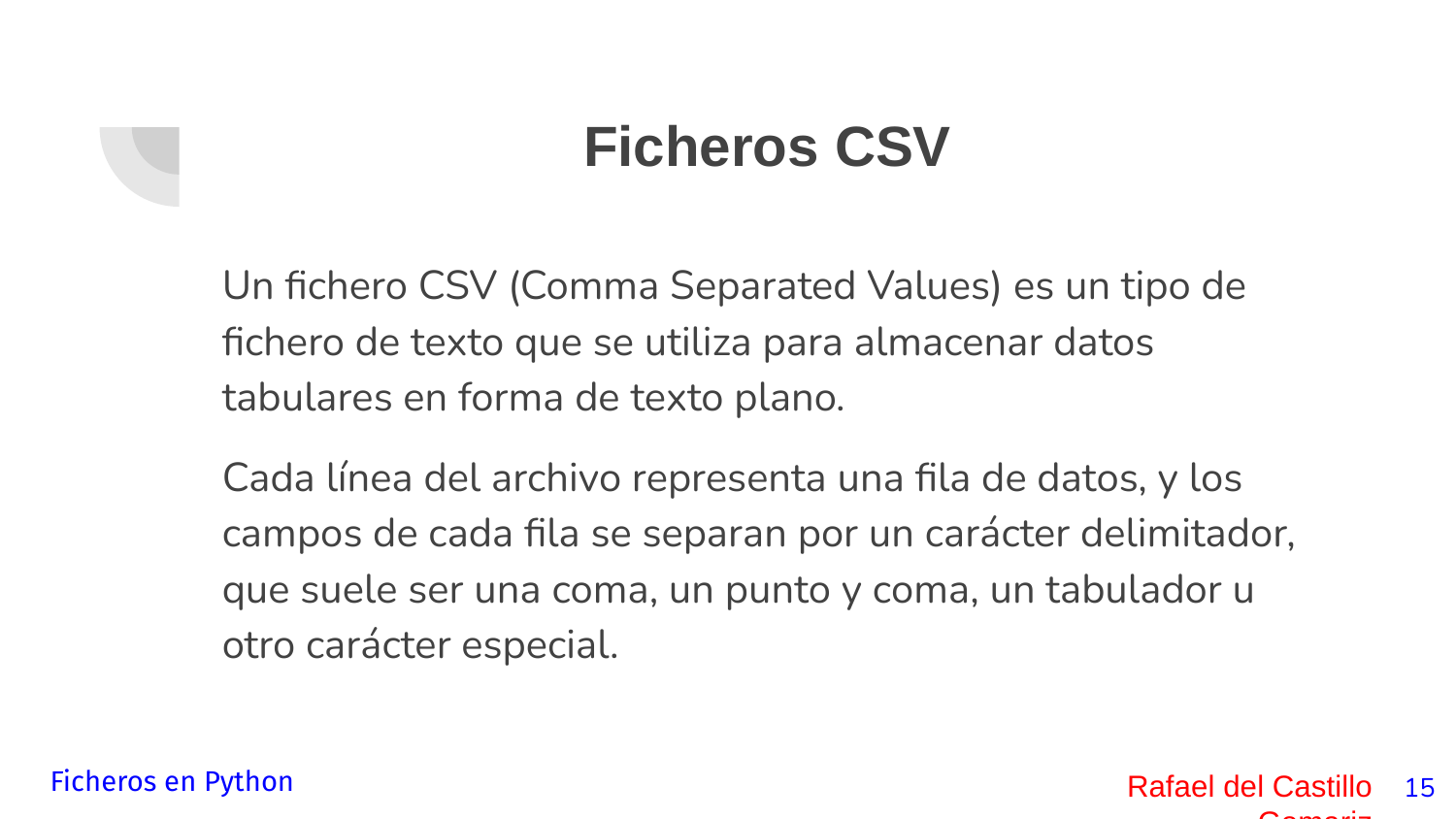

# Ficheros CSV
Un fichero CSV (Comma Separated Values) es un tipo de fichero de texto que se utiliza para almacenar datos tabulares en forma de texto plano.
Cada línea del archivo representa una fila de datos, y los campos de cada fila se separan por un carácter delimitador, que suele ser una coma, un punto y coma, un tabulador u otro carácter especial.